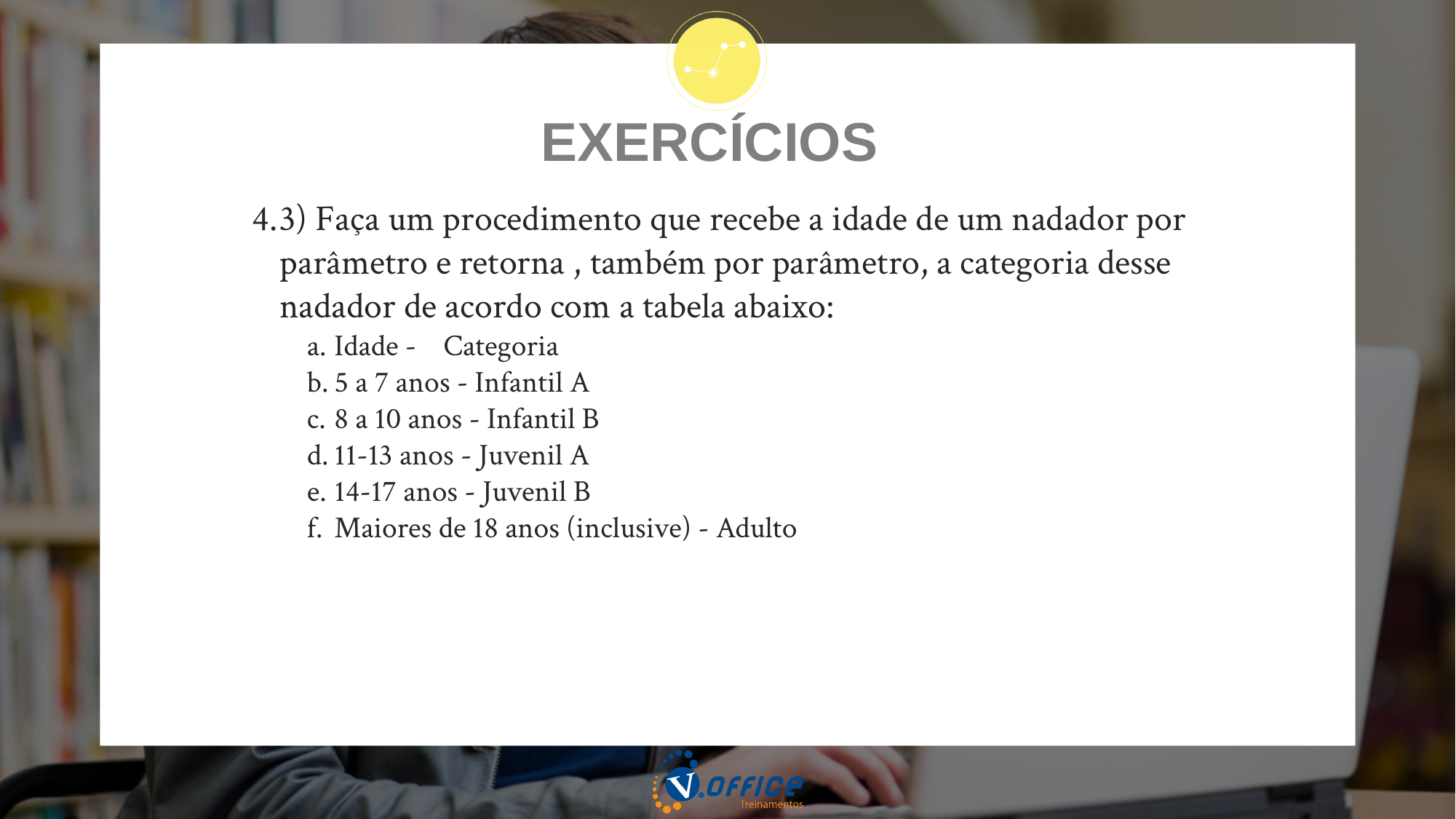

# EXERCÍCIOS
3) Faça um procedimento que recebe a idade de um nadador por parâmetro e retorna , também por parâmetro, a categoria desse nadador de acordo com a tabela abaixo:
Idade -	Categoria
5 a 7 anos - Infantil A
8 a 10 anos - Infantil B
11-13 anos - Juvenil A
14-17 anos - Juvenil B
Maiores de 18 anos (inclusive) - Adulto